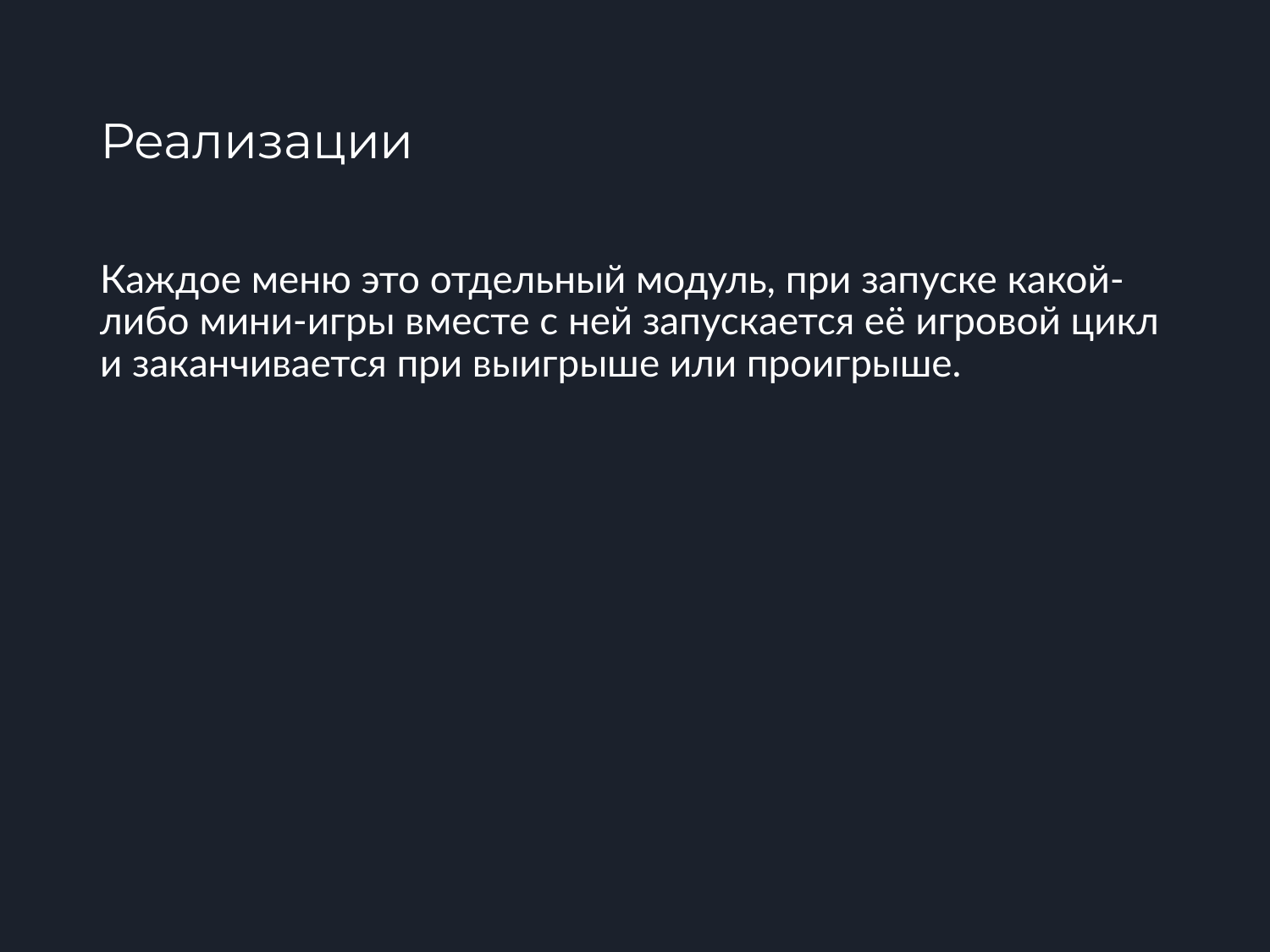

# Реализации
Каждое меню это отдельный модуль, при запуске какой-либо мини-игры вместе с ней запускается её игровой цикл и заканчивается при выигрыше или проигрыше.